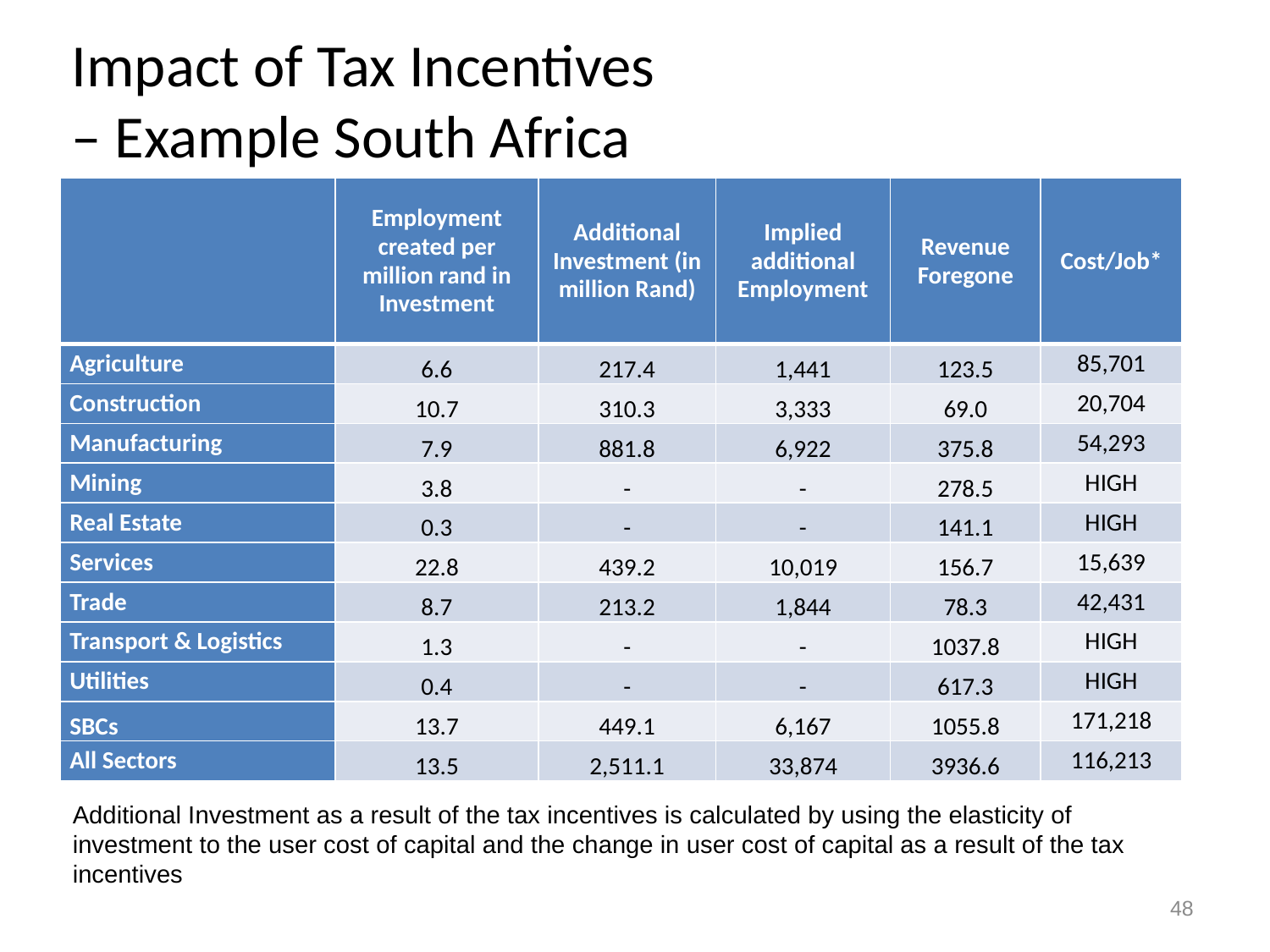

# Impact of Tax Incentives – Example South Africa
|  | Employment created per million rand in Investment | Additional Investment (in million Rand) | Implied additional Employment | Revenue Foregone | Cost/Job\* |
| --- | --- | --- | --- | --- | --- |
| Agriculture | 6.6 | 217.4 | 1,441 | 123.5 | 85,701 |
| Construction | 10.7 | 310.3 | 3,333 | 69.0 | 20,704 |
| Manufacturing | 7.9 | 881.8 | 6,922 | 375.8 | 54,293 |
| Mining | 3.8 | - | - | 278.5 | HIGH |
| Real Estate | 0.3 | - | - | 141.1 | HIGH |
| Services | 22.8 | 439.2 | 10,019 | 156.7 | 15,639 |
| Trade | 8.7 | 213.2 | 1,844 | 78.3 | 42,431 |
| Transport & Logistics | 1.3 | - | - | 1037.8 | HIGH |
| Utilities | 0.4 | - | - | 617.3 | HIGH |
| SBCs | 13.7 | 449.1 | 6,167 | 1055.8 | 171,218 |
| All Sectors | 13.5 | 2,511.1 | 33,874 | 3936.6 | 116,213 |
Additional Investment as a result of the tax incentives is calculated by using the elasticity of investment to the user cost of capital and the change in user cost of capital as a result of the tax incentives

48